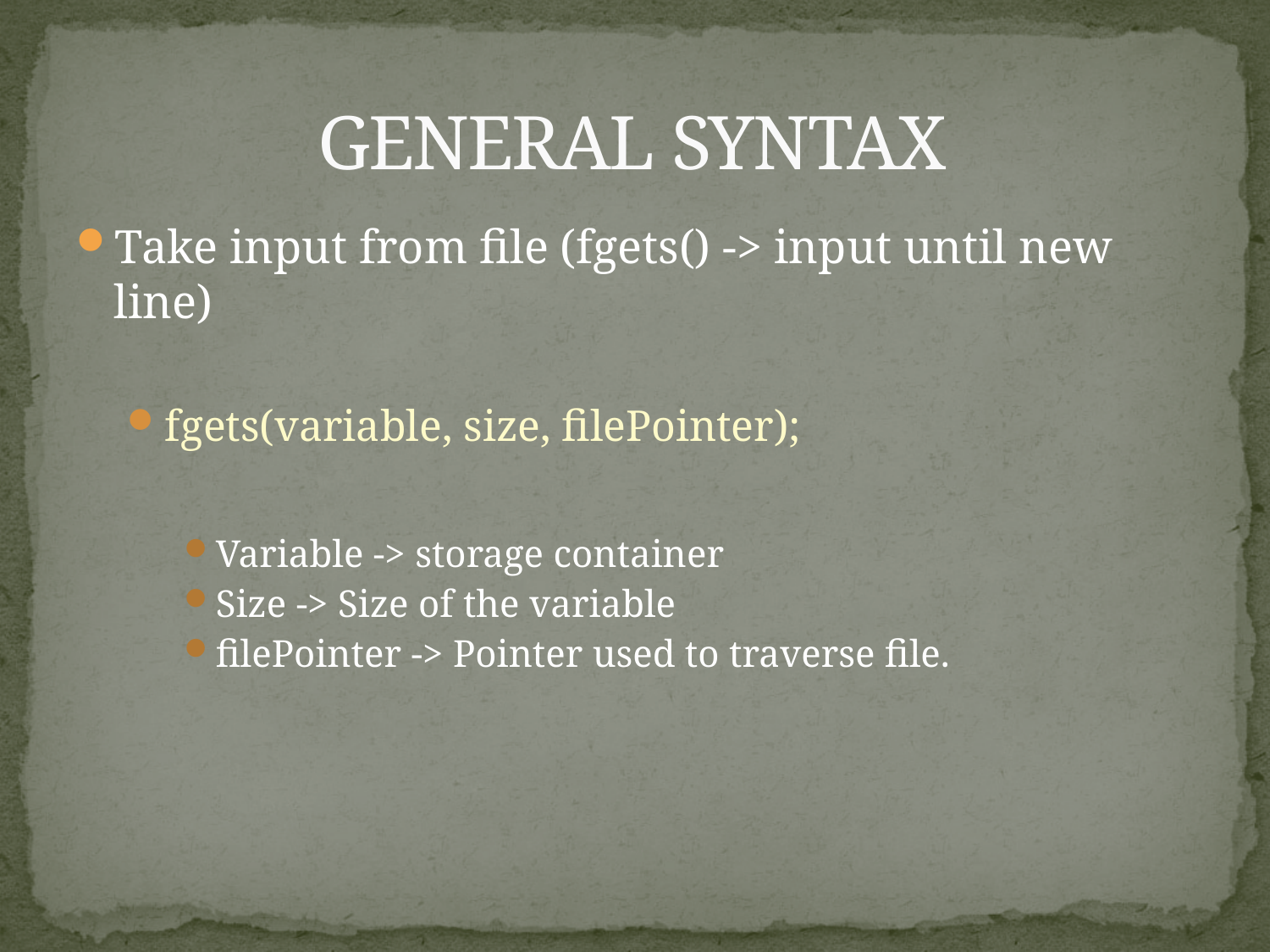

# GENERAL SYNTAX
Take input from file (fgets() -> input until new line)

fgets(variable, size, filePointer);

Variable -> storage container
Size -> Size of the variable
filePointer -> Pointer used to traverse file.